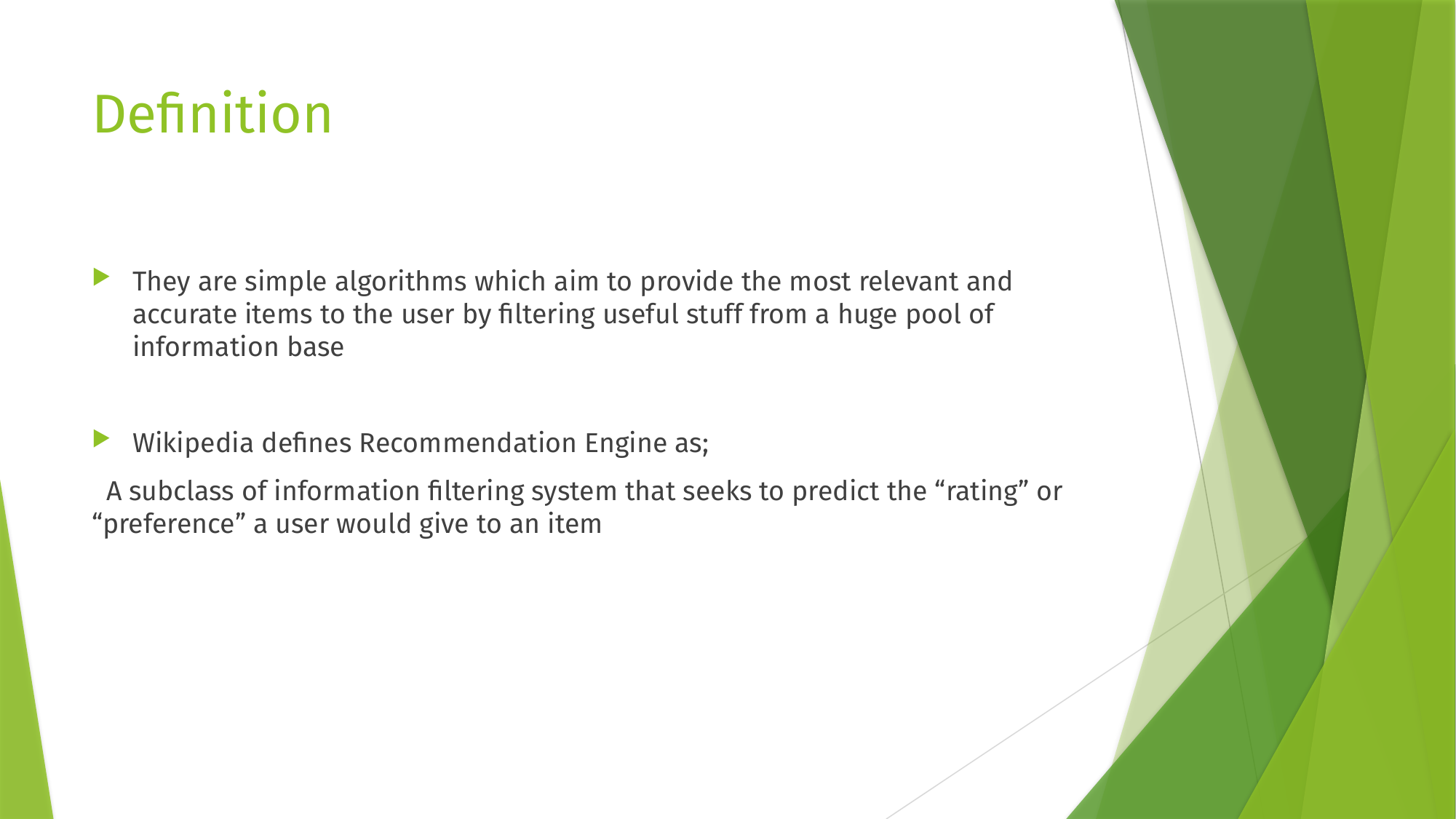

# Definition
They are simple algorithms which aim to provide the most relevant and accurate items to the user by filtering useful stuff from a huge pool of information base

Wikipedia defines Recommendation Engine as;
  A subclass of information filtering system that seeks to predict the “rating” or “preference” a user would give to an item